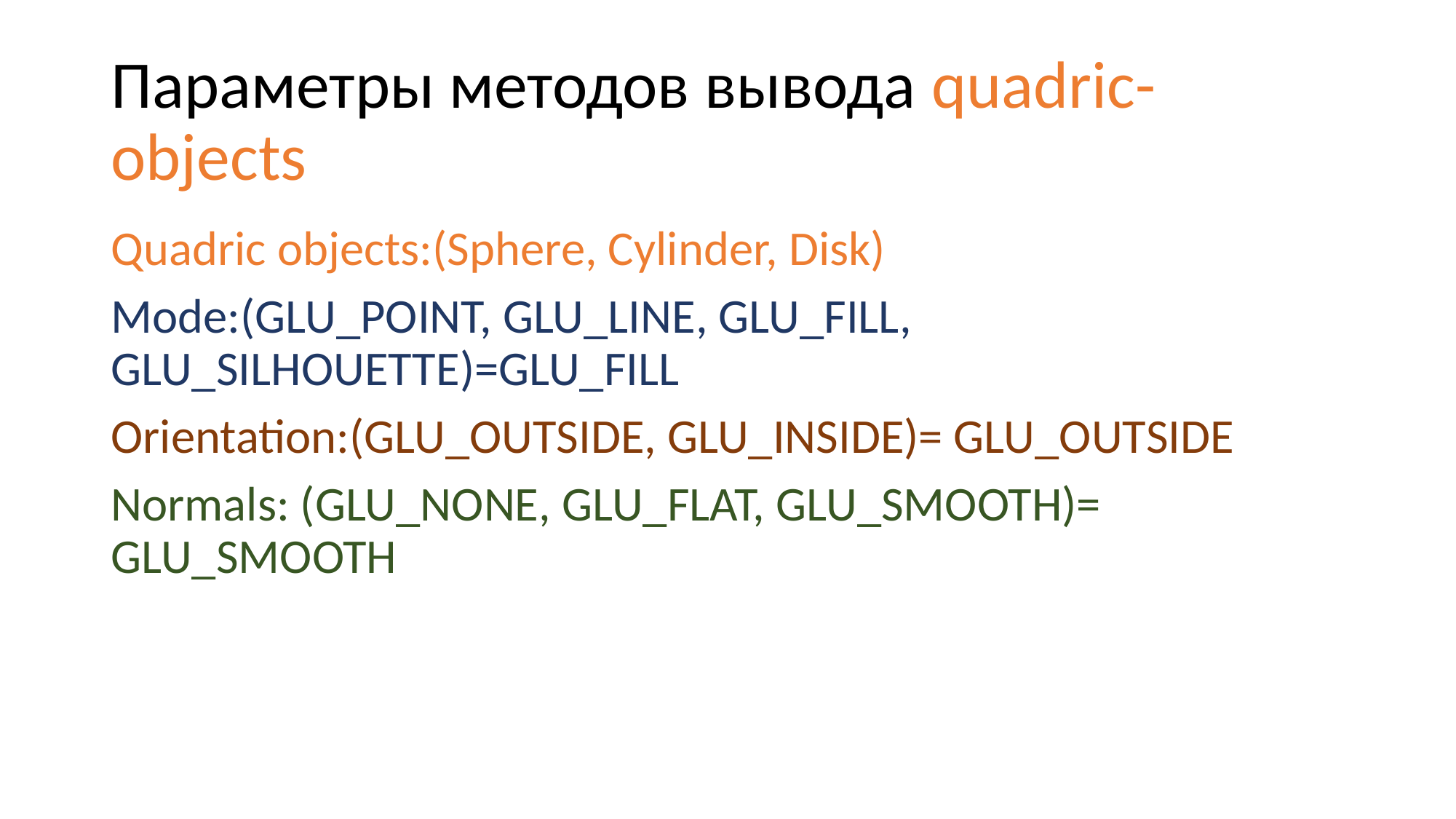

# Параметры методов вывода quadric-objects
Quadric objects:(Sphere, Cylinder, Disk)
Mode:(GLU_POINT, GLU_LINE, GLU_FILL, GLU_SILHOUETTE)=GLU_FILL
Orientation:(GLU_OUTSIDE, GLU_INSIDE)= GLU_OUTSIDE
Normals: (GLU_NONE, GLU_FLAT, GLU_SMOOTH)= GLU_SMOOTH